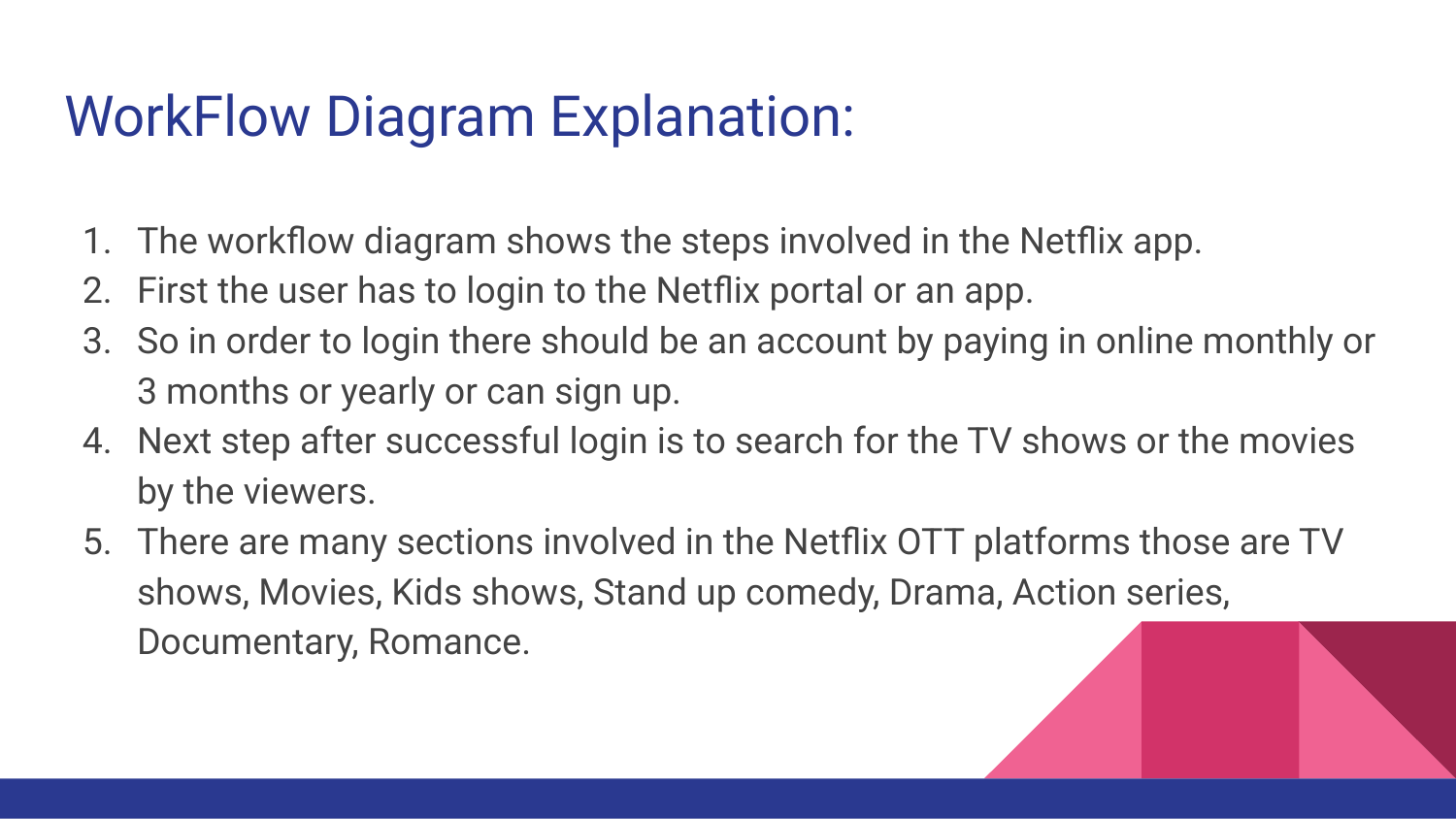

# WorkFlow Diagram Explanation:

The workflow diagram shows the steps involved in the Netflix app.
First the user has to login to the Netflix portal or an app.
So in order to login there should be an account by paying in online monthly or 3 months or yearly or can sign up.
Next step after successful login is to search for the TV shows or the movies by the viewers.
There are many sections involved in the Netflix OTT platforms those are TV shows, Movies, Kids shows, Stand up comedy, Drama, Action series, Documentary, Romance.